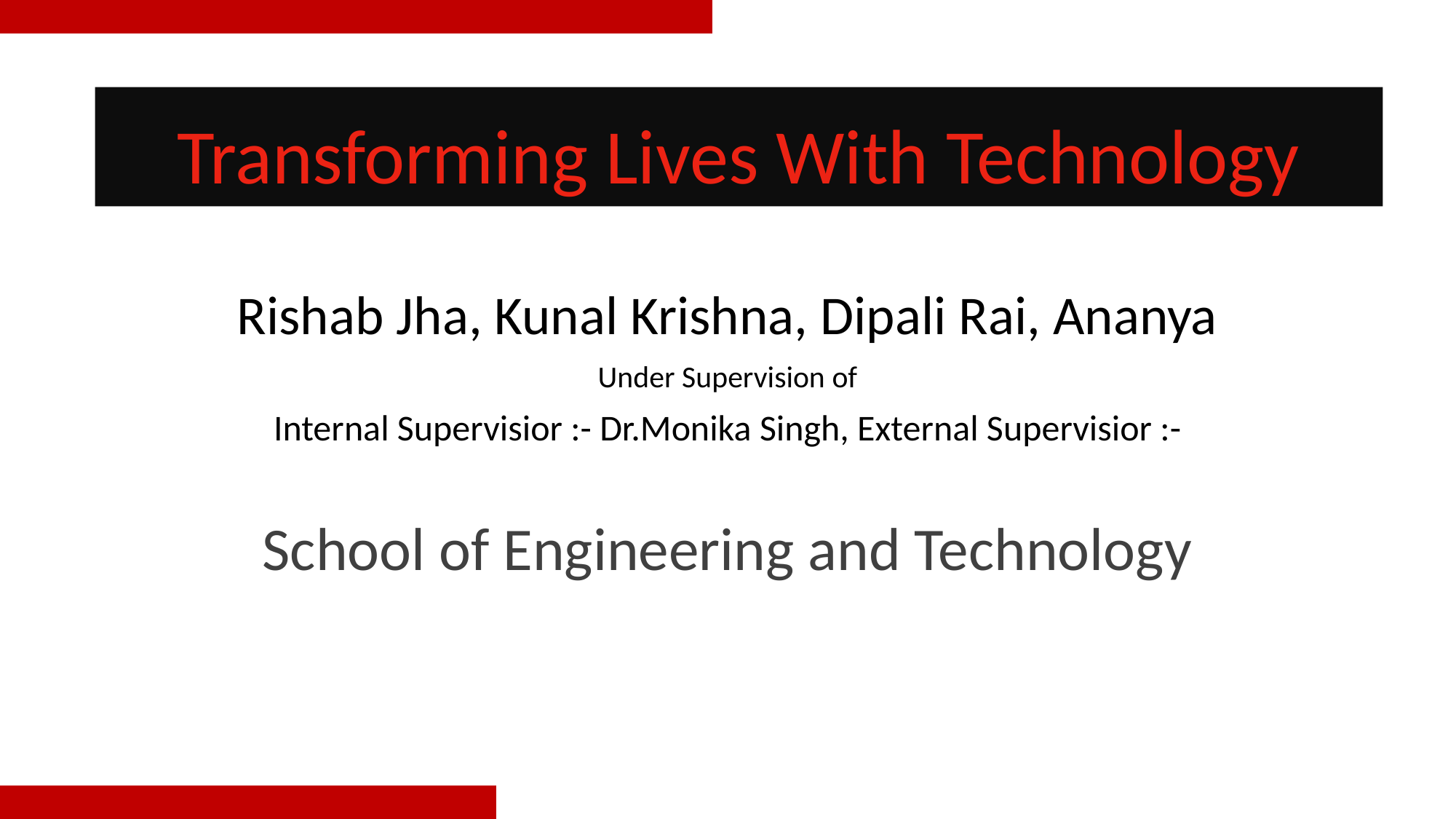

# Transforming Lives With Technology
Rishab Jha, Kunal Krishna, Dipali Rai, Ananya
Under Supervision of
Internal Supervisior :- Dr.Monika Singh, External Supervisior :-

School of Engineering and Technology